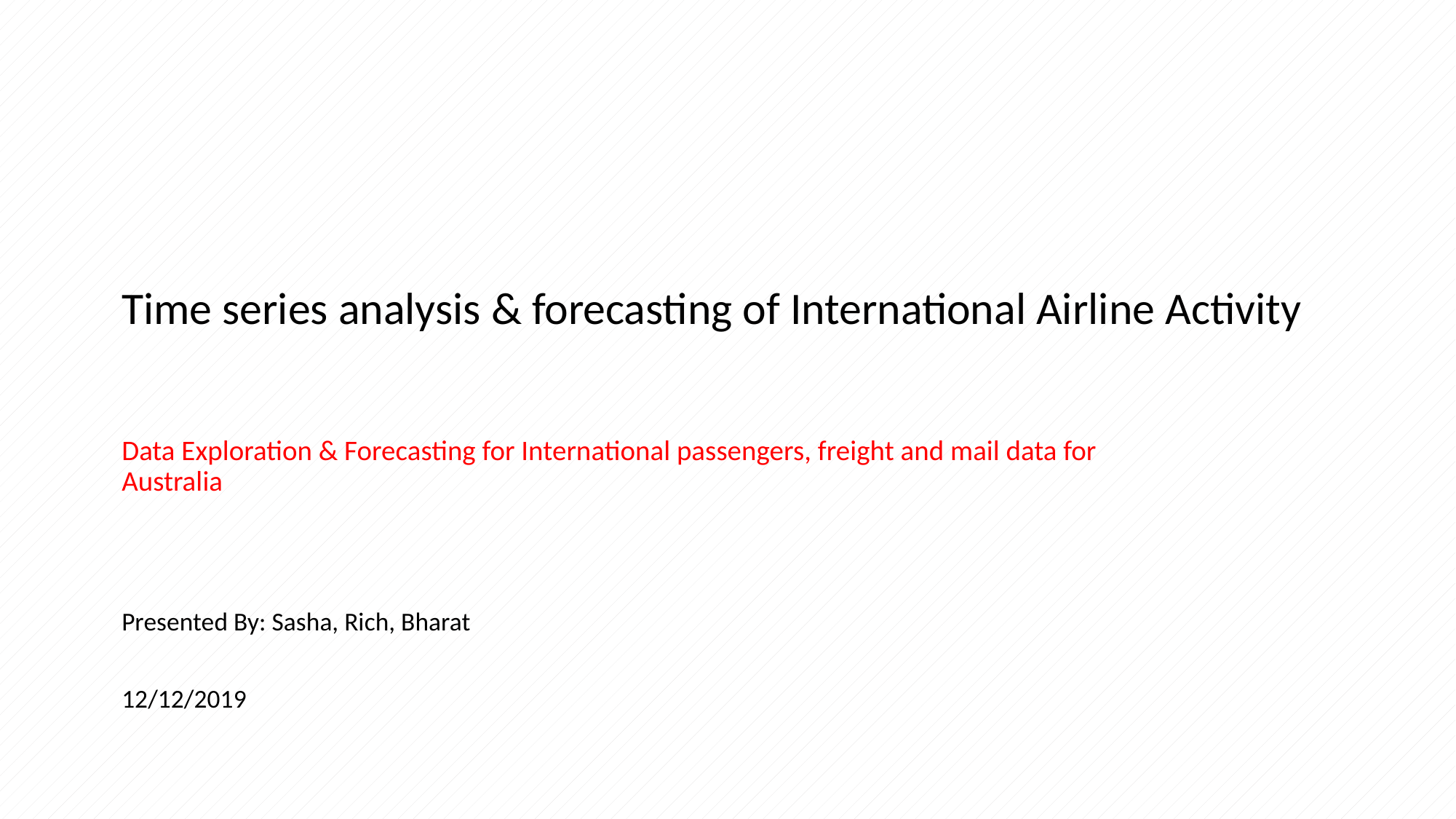

# Time series analysis & forecasting of International Airline Activity

Data Exploration & Forecasting for International passengers, freight and mail data for Australia

Presented By: Sasha, Rich, Bharat

12/12/2019